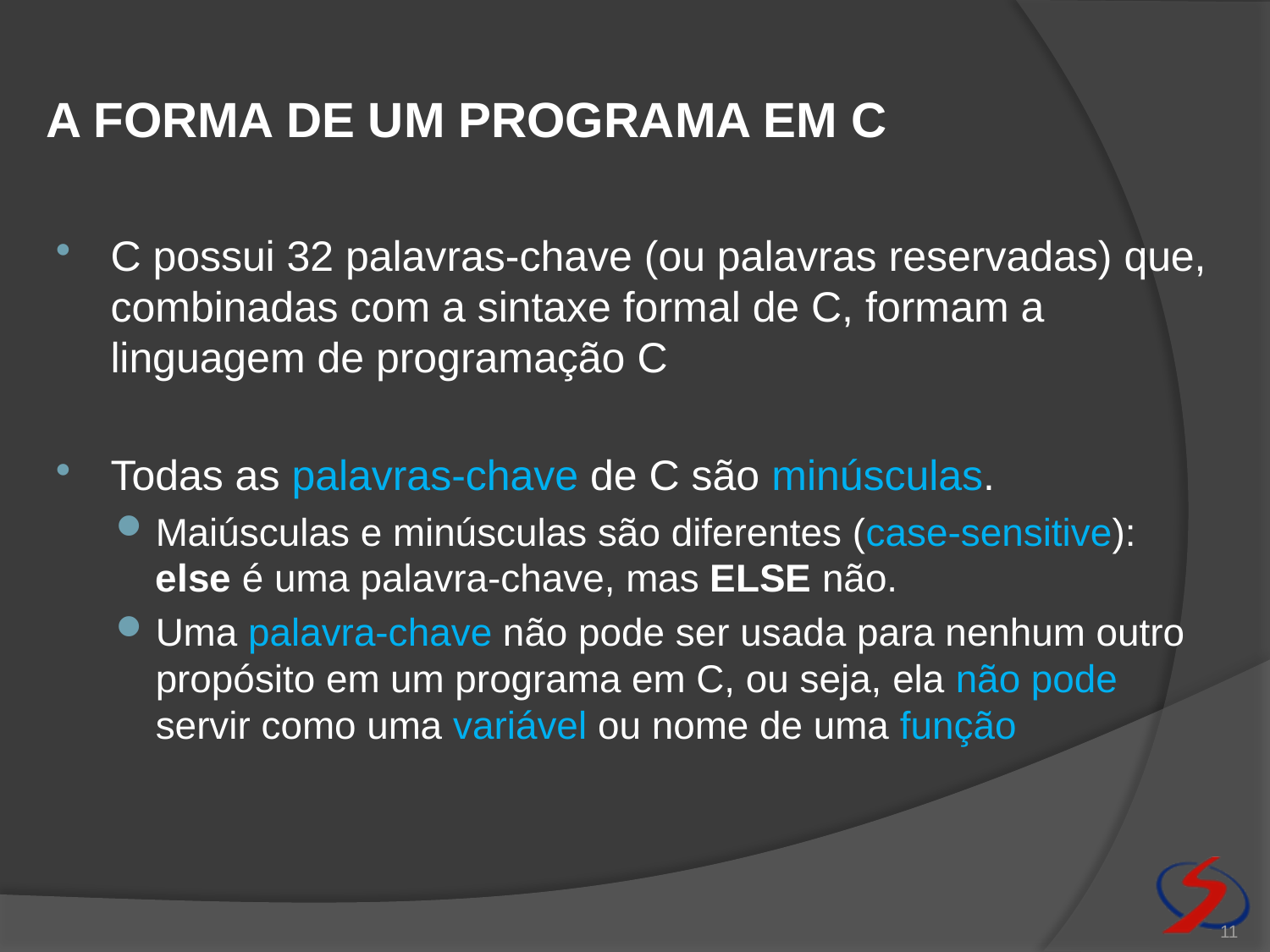

# A forma de um programa em c
C possui 32 palavras-chave (ou palavras reservadas) que, combinadas com a sintaxe formal de C, formam a linguagem de programação C

Todas as palavras-chave de C são minúsculas.
Maiúsculas e minúsculas são diferentes (case-sensitive): else é uma palavra-chave, mas ELSE não.
Uma palavra-­chave não pode ser usada para nenhum outro propósito em um programa em C, ou seja, ela não pode servir como uma variável ou nome de uma função
11